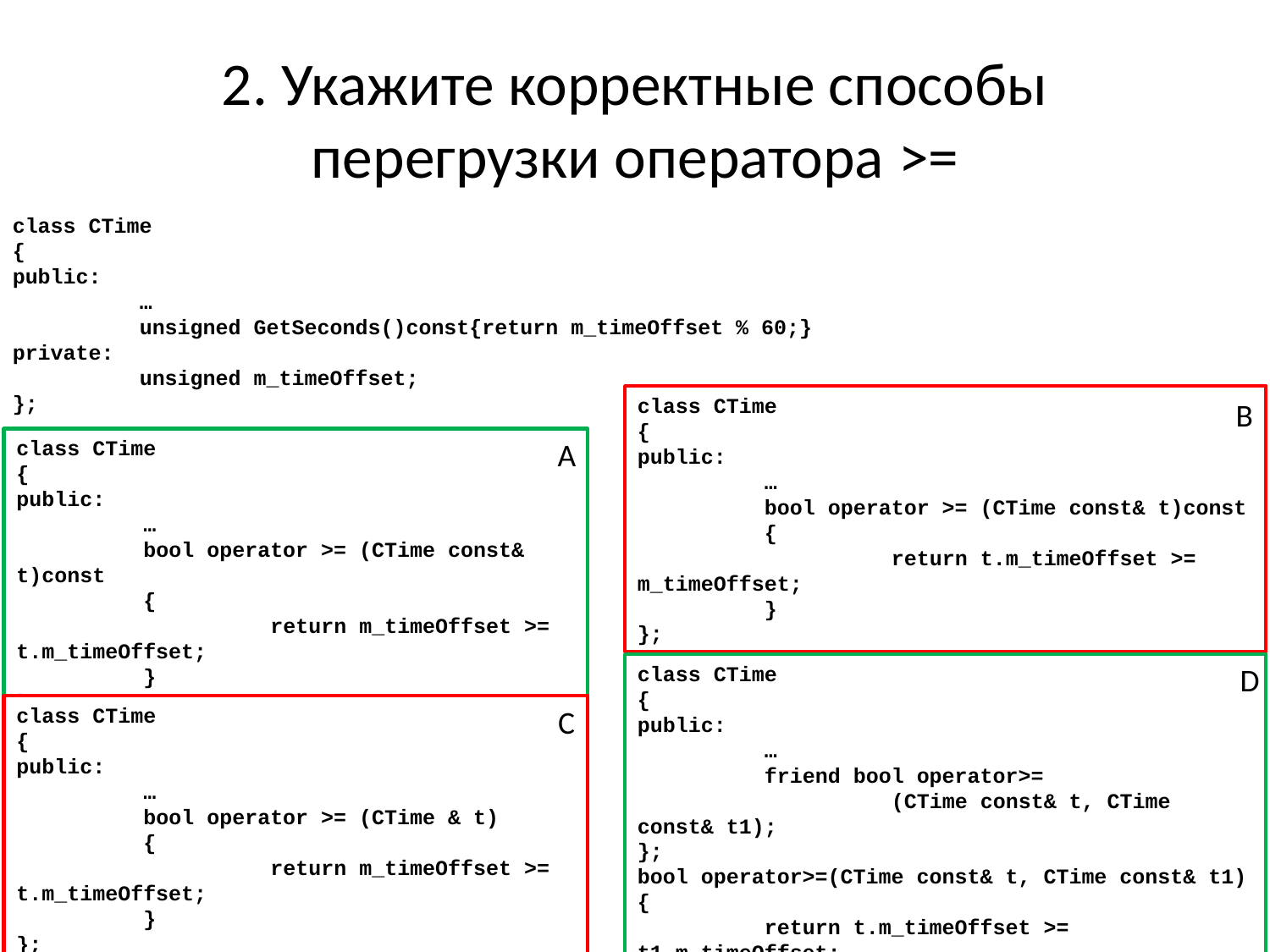

# 2. Укажите корректные способы перегрузки оператора >=
class CTime
{
public:
	…
	unsigned GetSeconds()const{return m_timeOffset % 60;}
private:
	unsigned m_timeOffset;
};
class CTime
{
public:
	…
	bool operator >= (CTime const& t)const
	{
		return t.m_timeOffset >= m_timeOffset;
	}
};
B
class CTime
{
public:
	…
	bool operator >= (CTime const& t)const
	{
		return m_timeOffset >= t.m_timeOffset;
	}
};
A
class CTime
{
public:
	…
	friend bool operator>=
		(CTime const& t, CTime const& t1);
};
bool operator>=(CTime const& t, CTime const& t1)
{
	return t.m_timeOffset >= t1.m_timeOffset;
}
D
class CTime
{
public:
	…
	bool operator >= (CTime & t)
	{
		return m_timeOffset >= t.m_timeOffset;
	}
};
C